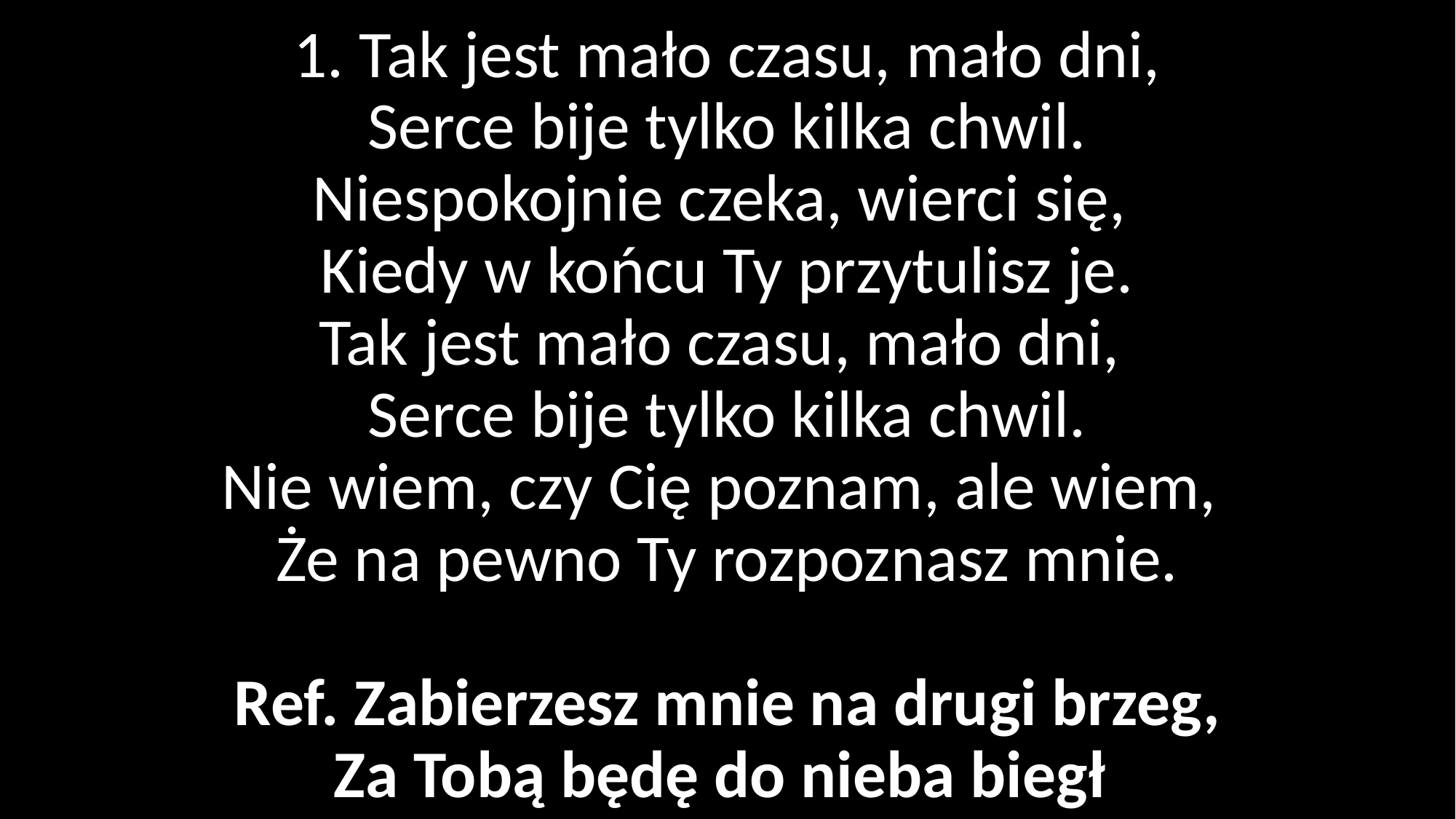

# 1. Tak jest mało czasu, mało dni, Serce bije tylko kilka chwil. Niespokojnie czeka, wierci się, Kiedy w końcu Ty przytulisz je. Tak jest mało czasu, mało dni, Serce bije tylko kilka chwil. Nie wiem, czy Cię poznam, ale wiem, Że na pewno Ty rozpoznasz mnie. Ref. Zabierzesz mnie na drugi brzeg, Za Tobą będę do nieba biegł